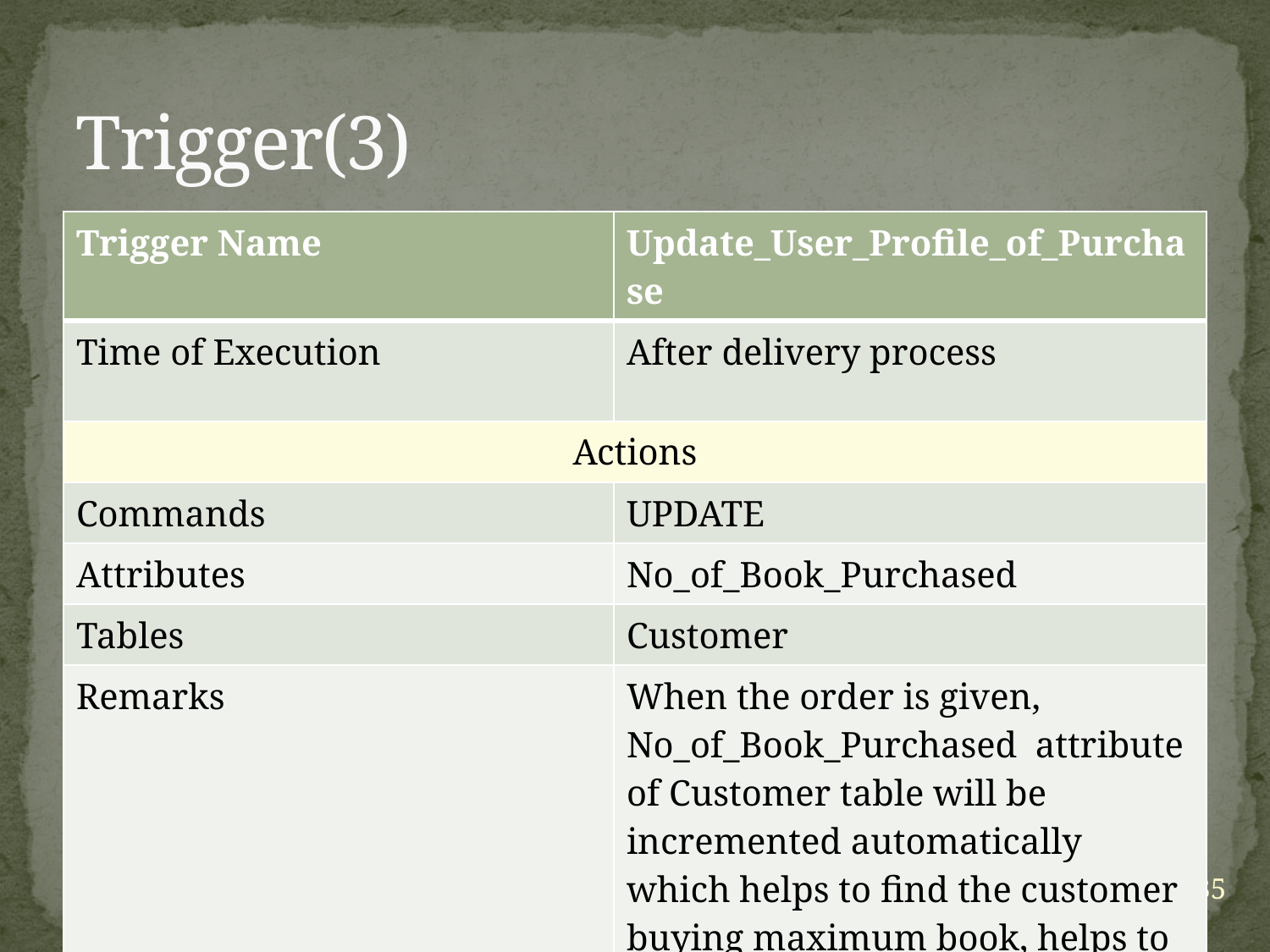

# Trigger(3)
| Trigger Name | Update\_User\_Profile\_of\_Purchase |
| --- | --- |
| Time of Execution | After delivery process |
| Actions |  |
| Commands | UPDATE |
| Attributes | No\_of\_Book\_Purchased |
| Tables | Customer |
| Remarks | When the order is given, No\_of\_Book\_Purchased attribute of Customer table will be incremented automatically which helps to find the customer buying maximum book, helps to award him |
35